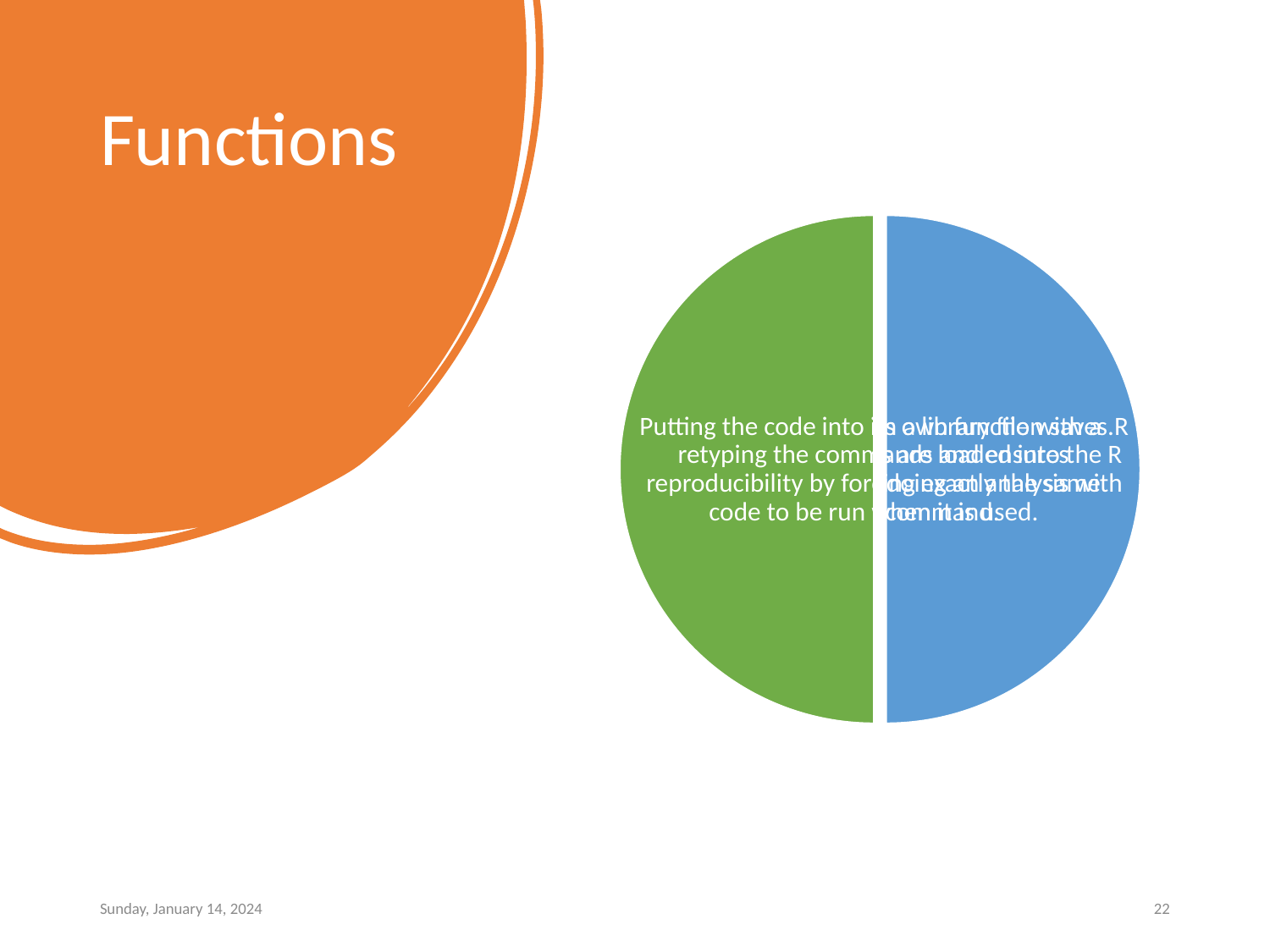

Functions are written in a library file with a .R extension and the files are loaded into the R Markdown document doing an analysis with the source command.
Putting the code into its own function saves retyping the commands and ensures reproducibility by forcing exactly the same code to be run when it is used.
# Functions
Sunday, January 14, 2024
22